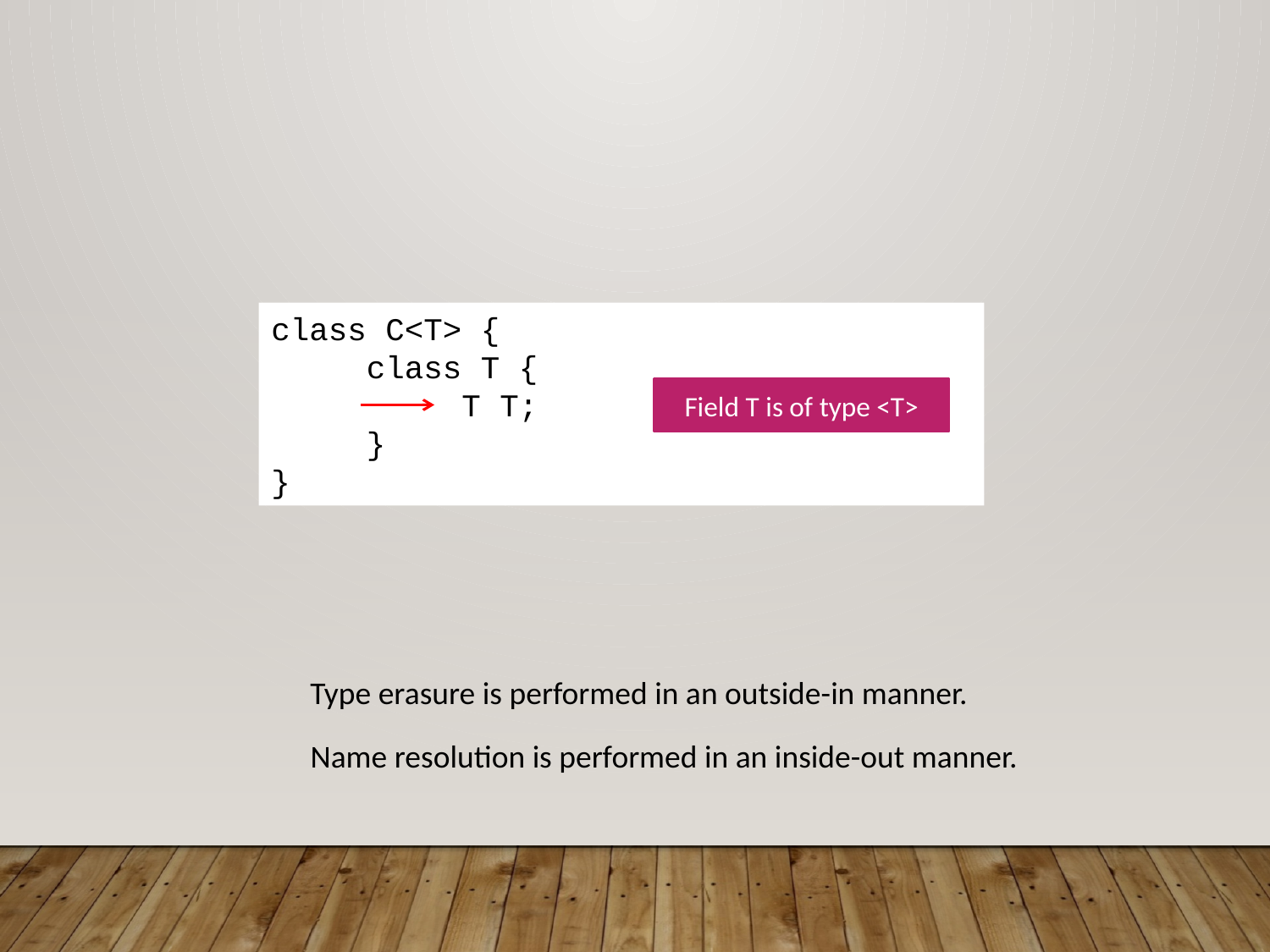

class C<T> {
     class T {
          T T;
     }
}
Field T is of type <T>
Type erasure is performed in an outside-in manner.
Name resolution is performed in an inside-out manner.